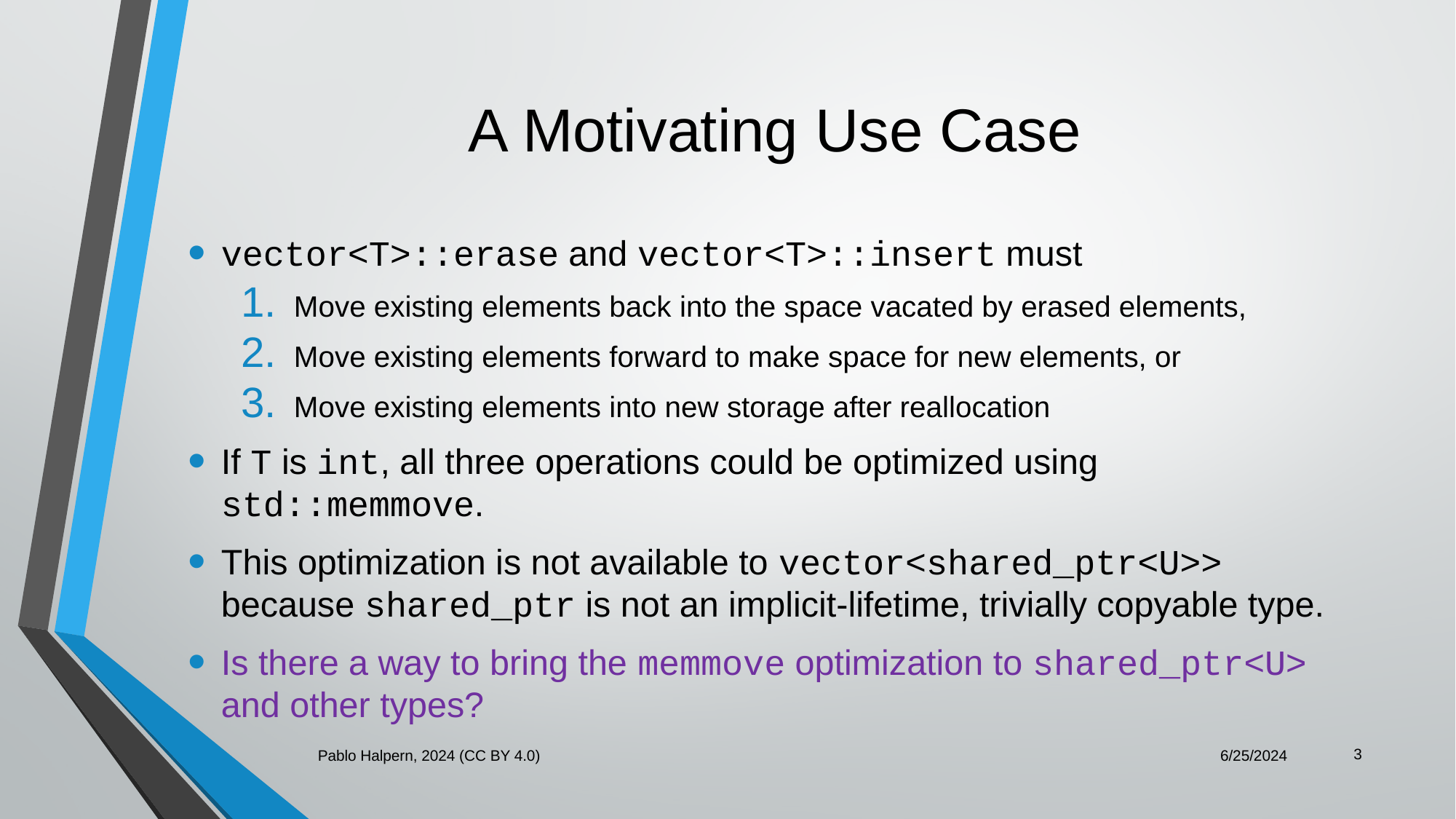

# A Motivating Use Case
vector<T>::erase and vector<T>::insert must
Move existing elements back into the space vacated by erased elements,
Move existing elements forward to make space for new elements, or
Move existing elements into new storage after reallocation
If T is int, all three operations could be optimized using std::memmove.
This optimization is not available to vector<shared_ptr<U>> because shared_ptr is not an implicit-lifetime, trivially copyable type.
Is there a way to bring the memmove optimization to shared_ptr<U> and other types?
3
Pablo Halpern, 2024 (CC BY 4.0)
6/25/2024